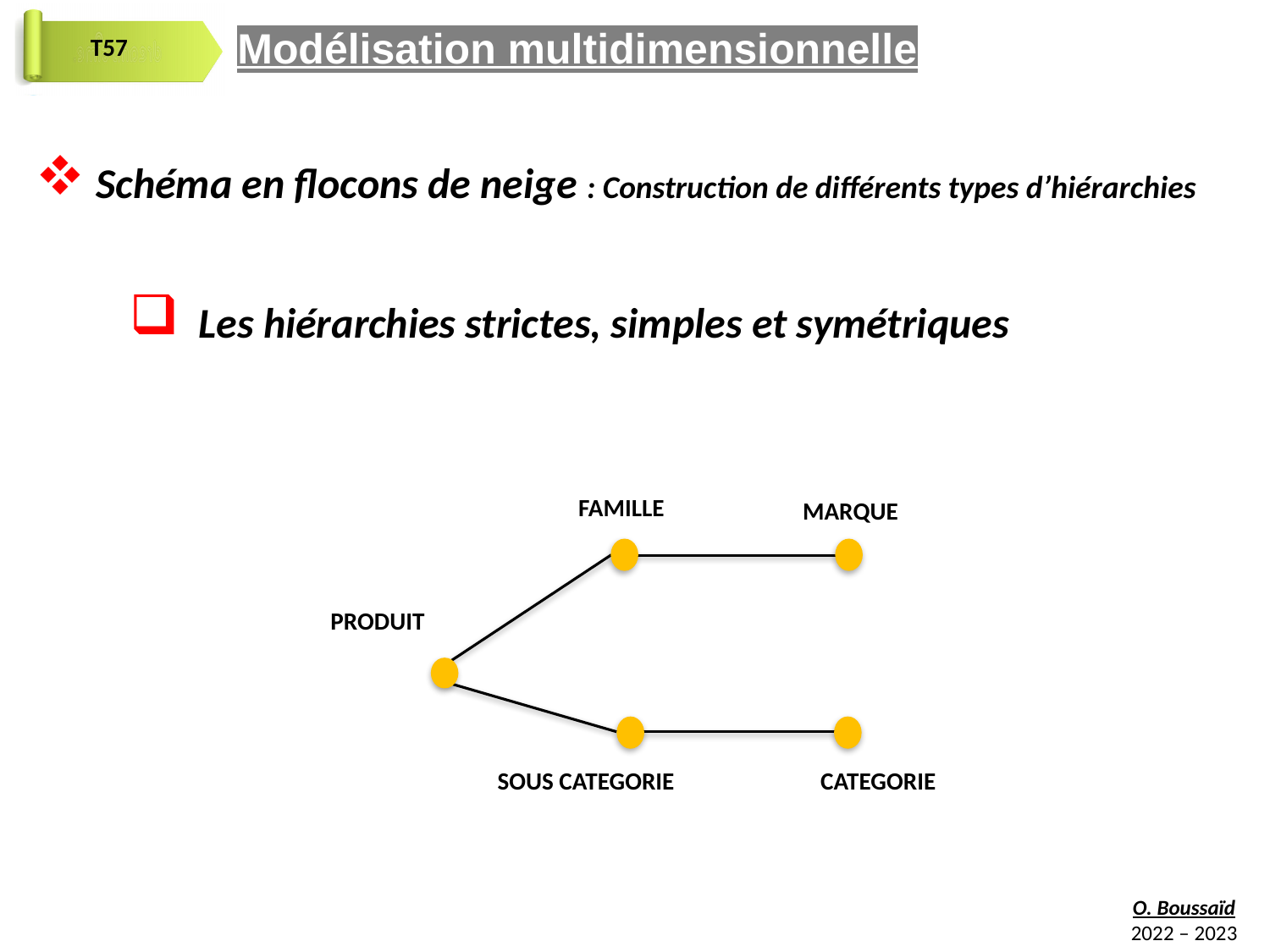

Modélisation multidimensionnelle
 Schéma en flocons de neige : Construction de différents types d’hiérarchies
  Les hiérarchies strictes, simples et symétriques
FAMILLE
MARQUE
SOUS CATEGORIE
CATEGORIE
PRODUIT